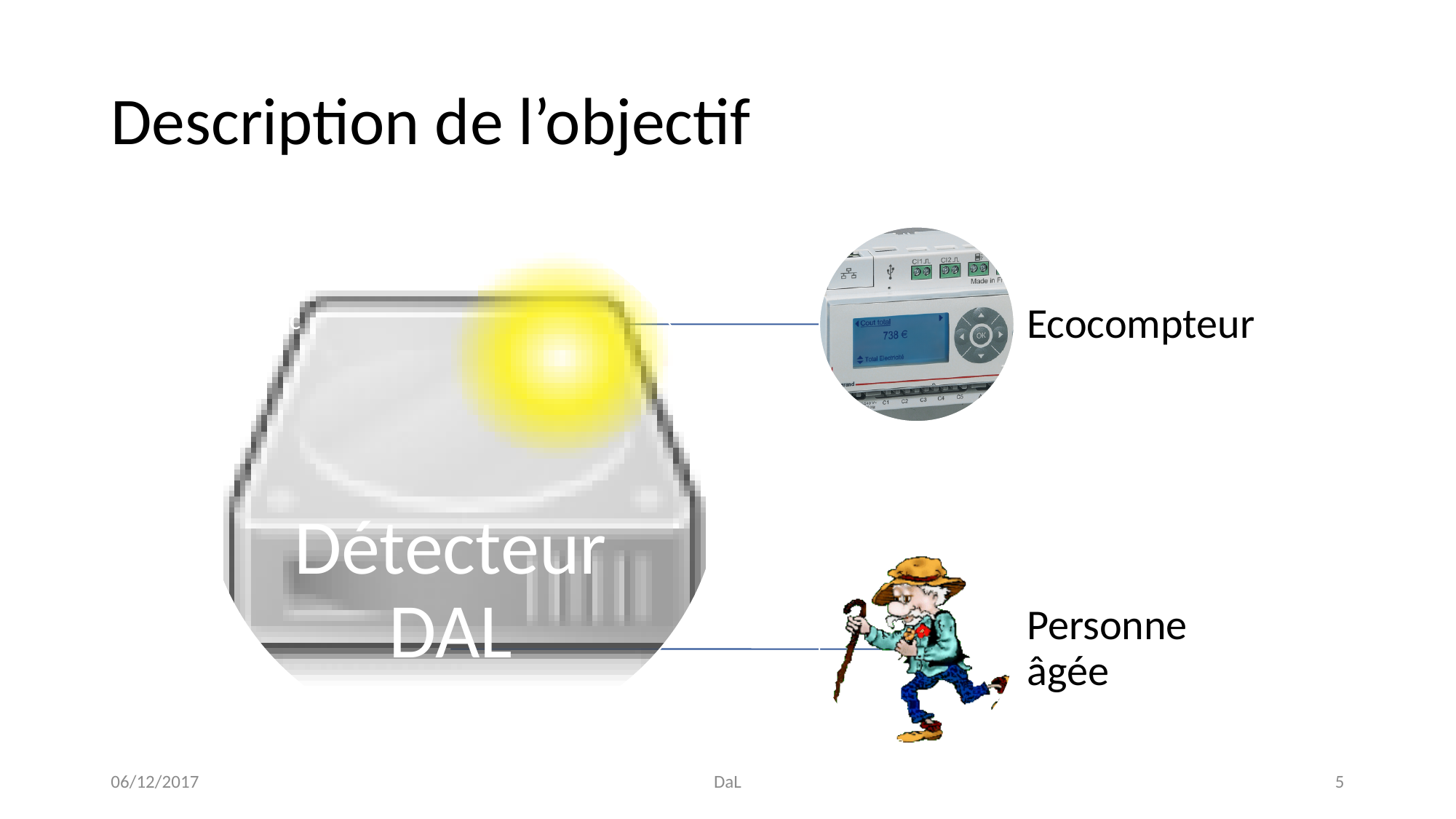

# Description de l’objectif
Ecocompteur
c

Détecteur DAL

Personne âgée

06/12/2017
DaL
5